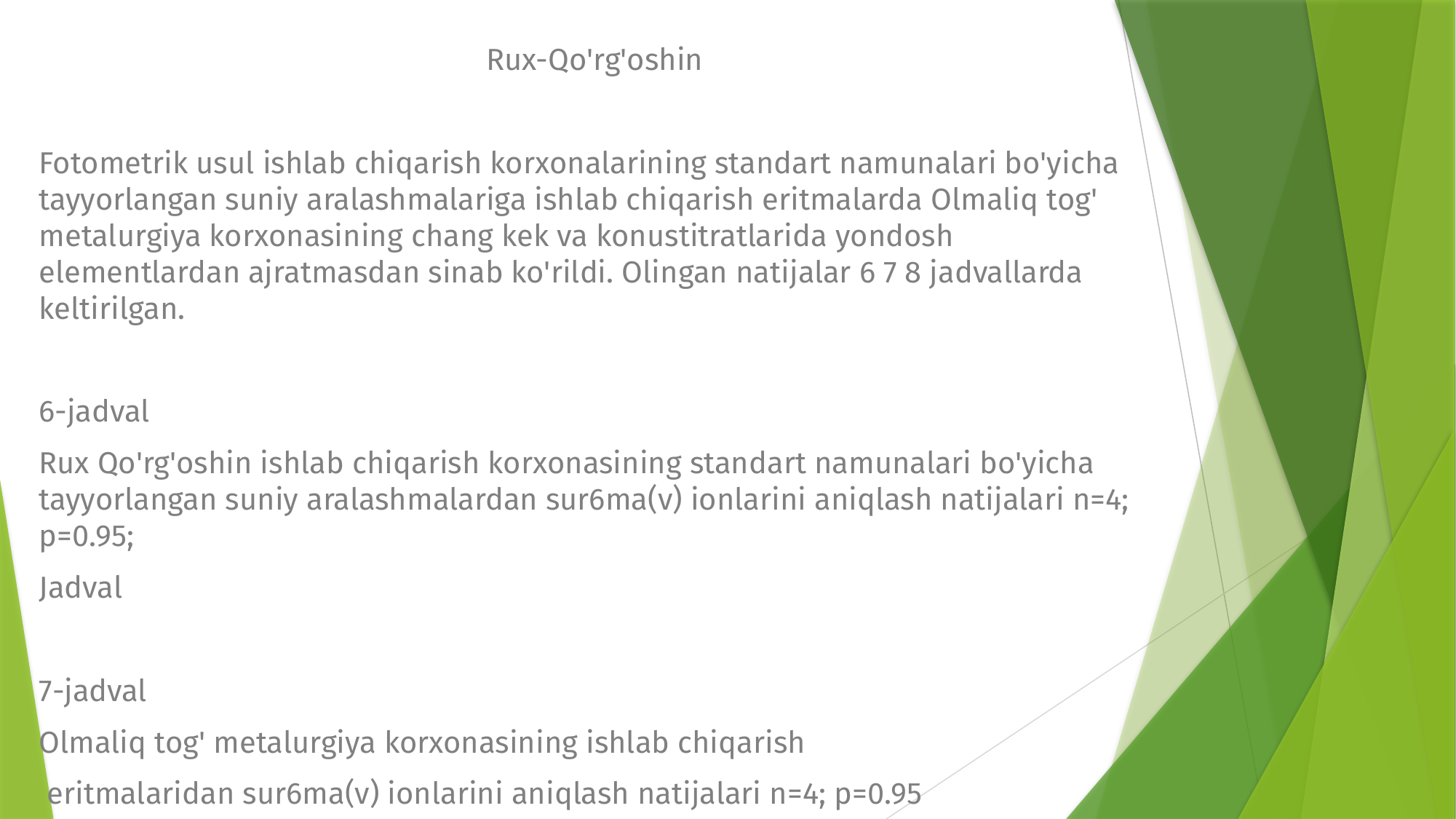

Rux-Qo'rg'oshin

Fotometrik usul ishlab chiqarish korxonalarining standart namunalari bo'yicha tayyorlangan suniy aralashmalariga ishlab chiqarish eritmalarda Olmaliq tog' metalurgiya korxonasining chang kek va konustitratlarida yondosh elementlardan ajratmasdan sinab ko'rildi. Olingan natijalar 6 7 8 jadvallarda keltirilgan.

6-jadval
Rux Qo'rg'oshin ishlab chiqarish korxonasining standart namunalari bo'yicha tayyorlangan suniy aralashmalardan sur6ma(v) ionlarini aniqlash natijalari n=4; p=0.95;
Jadval

7-jadval
Olmaliq tog' metalurgiya korxonasining ishlab chiqarish
 eritmalaridan sur6ma(v) ionlarini aniqlash natijalari n=4; p=0.95
#